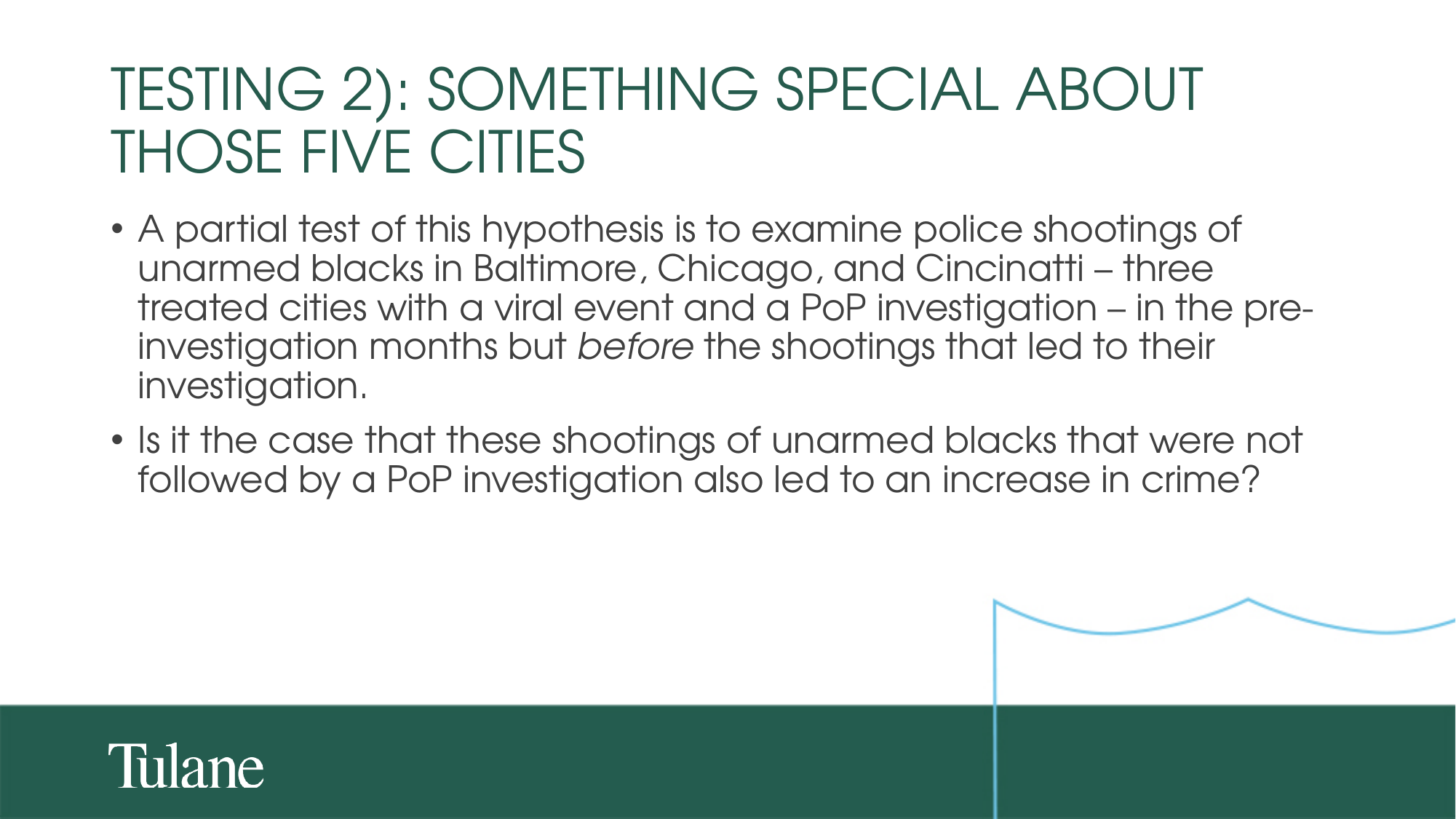

# Testing 2): Something special about those five cities
A partial test of this hypothesis is to examine police shootings of unarmed blacks in Baltimore, Chicago, and Cincinatti – three treated cities with a viral event and a PoP investigation – in the pre-investigation months but before the shootings that led to their investigation.
Is it the case that these shootings of unarmed blacks that were not followed by a PoP investigation also led to an increase in crime?